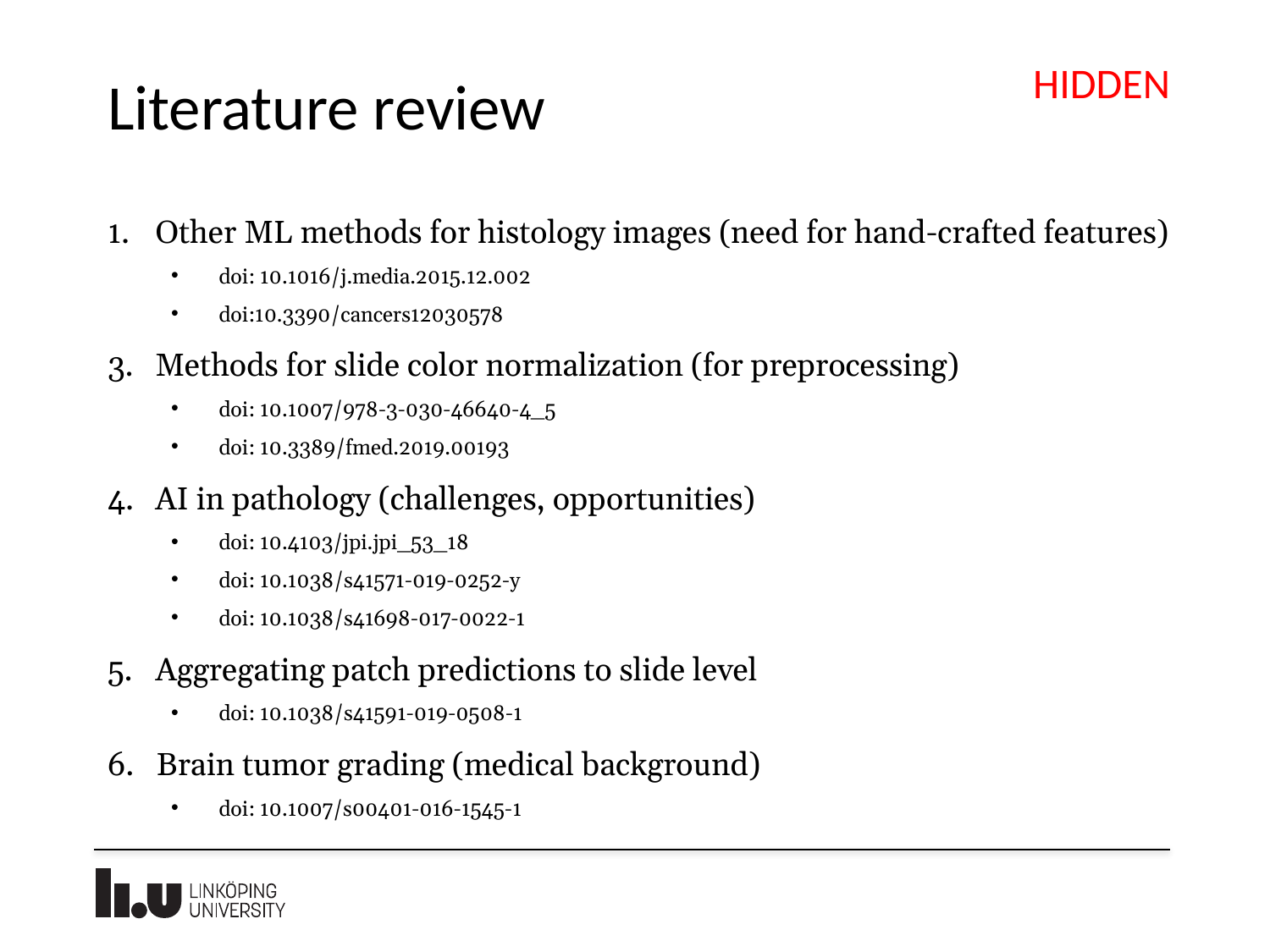

HIDDEN
# Literature review
Other ML methods for histology images (need for hand-crafted features)
doi: 10.1016/j.media.2015.12.002
doi:10.3390/cancers12030578
Methods for slide color normalization (for preprocessing)
doi: 10.1007/978-3-030-46640-4_5
doi: 10.3389/fmed.2019.00193
AI in pathology (challenges, opportunities)
doi: 10.4103/jpi.jpi_53_18
doi: 10.1038/s41571-019-0252-y
doi: 10.1038/s41698-017-0022-1
5.   Aggregating patch predictions to slide level
doi: 10.1038/s41591-019-0508-1
6.   Brain tumor grading (medical background)
doi: 10.1007/s00401-016-1545-1